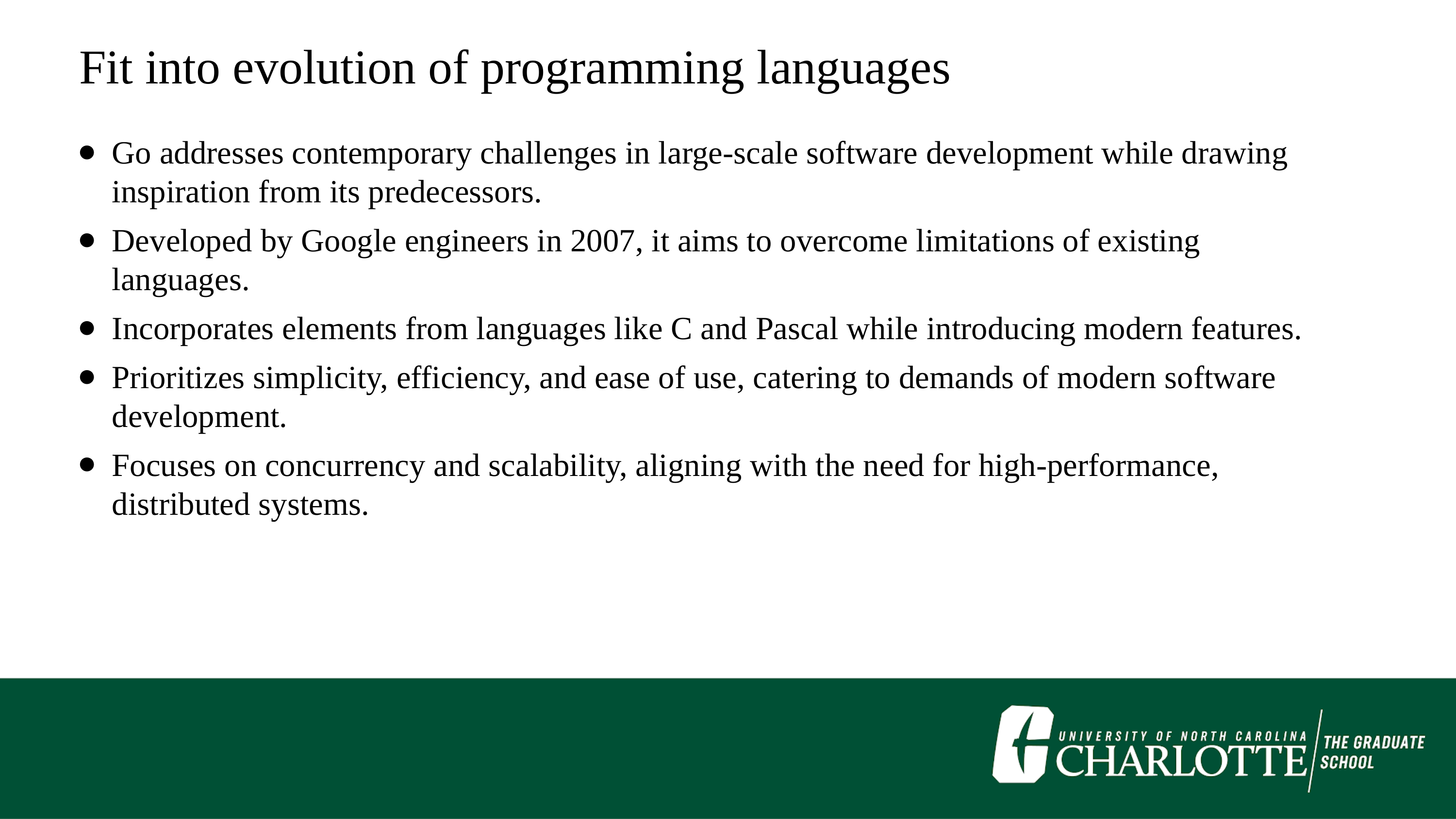

Fit into evolution of programming languages
Go addresses contemporary challenges in large-scale software development while drawing inspiration from its predecessors.
Developed by Google engineers in 2007, it aims to overcome limitations of existing languages.
Incorporates elements from languages like C and Pascal while introducing modern features.
Prioritizes simplicity, efficiency, and ease of use, catering to demands of modern software development.
Focuses on concurrency and scalability, aligning with the need for high-performance, distributed systems.
#